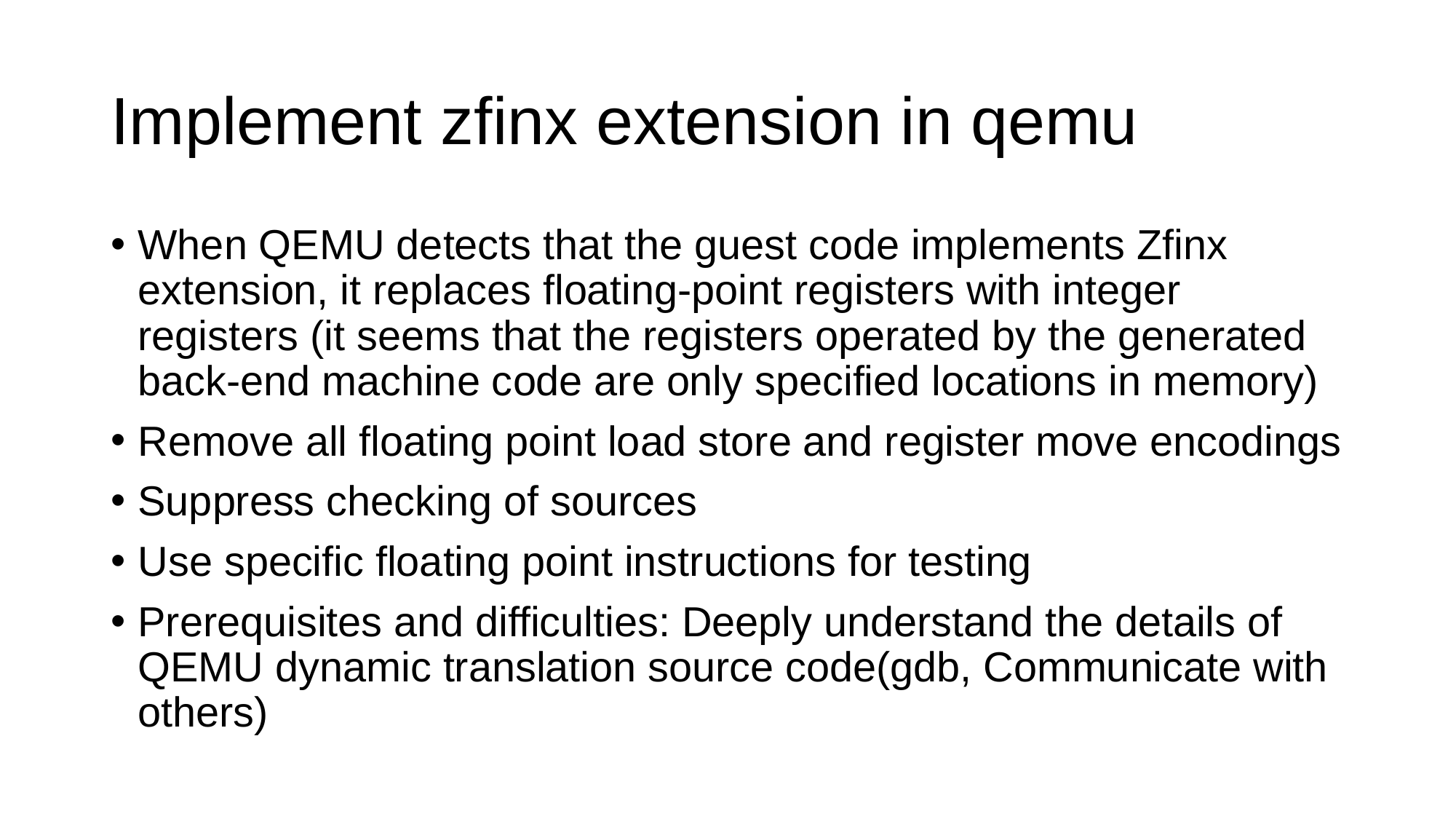

# Implement zfinx extension in qemu
When QEMU detects that the guest code implements Zfinx extension, it replaces floating-point registers with integer registers (it seems that the registers operated by the generated back-end machine code are only specified locations in memory)
Remove all floating point load store and register move encodings
Suppress checking of sources
Use specific floating point instructions for testing
Prerequisites and difficulties: Deeply understand the details of QEMU dynamic translation source code(gdb, Communicate with others)